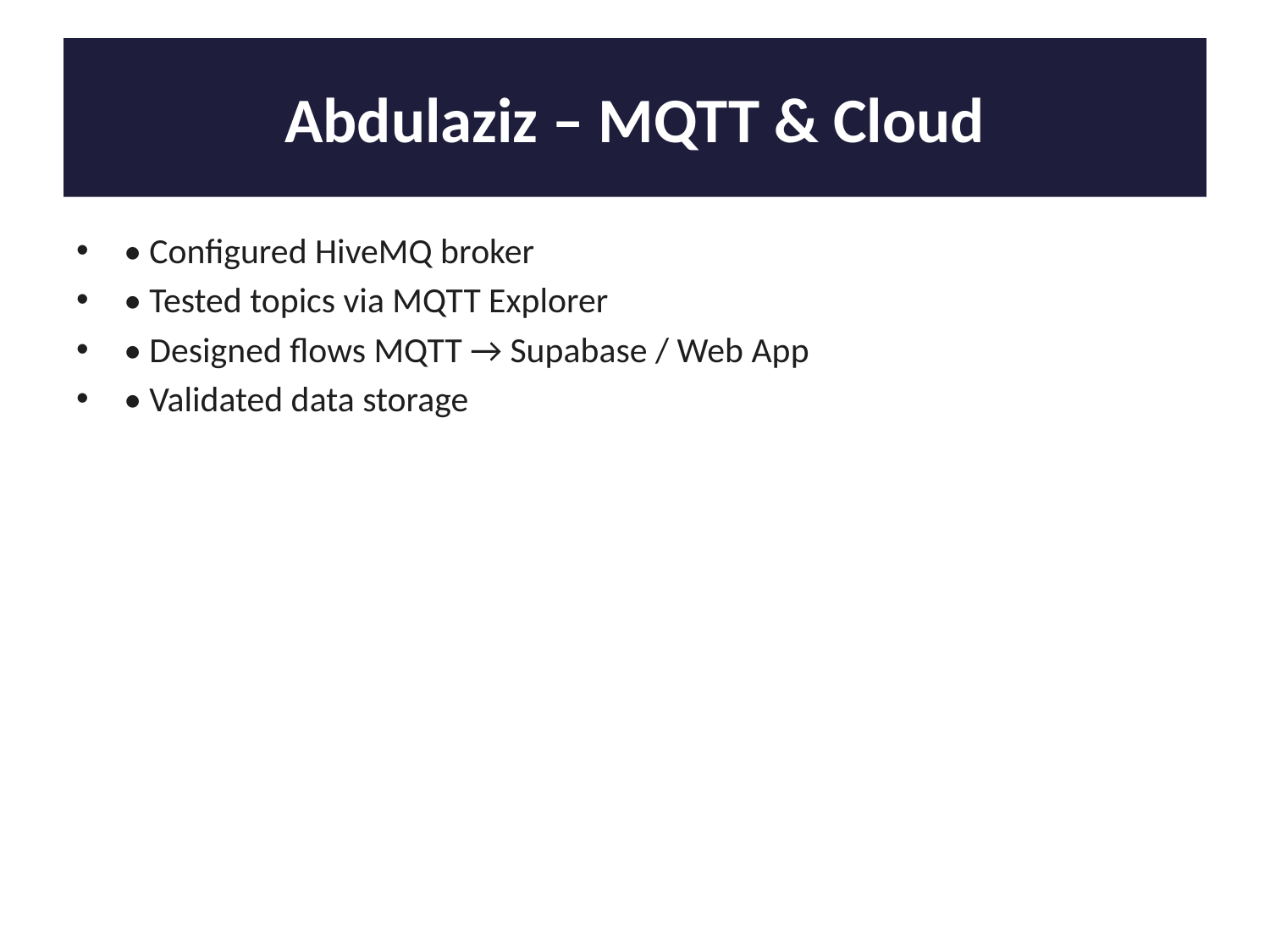

# Abdulaziz – MQTT & Cloud
• Configured HiveMQ broker
• Tested topics via MQTT Explorer
• Designed flows MQTT → Supabase / Web App
• Validated data storage